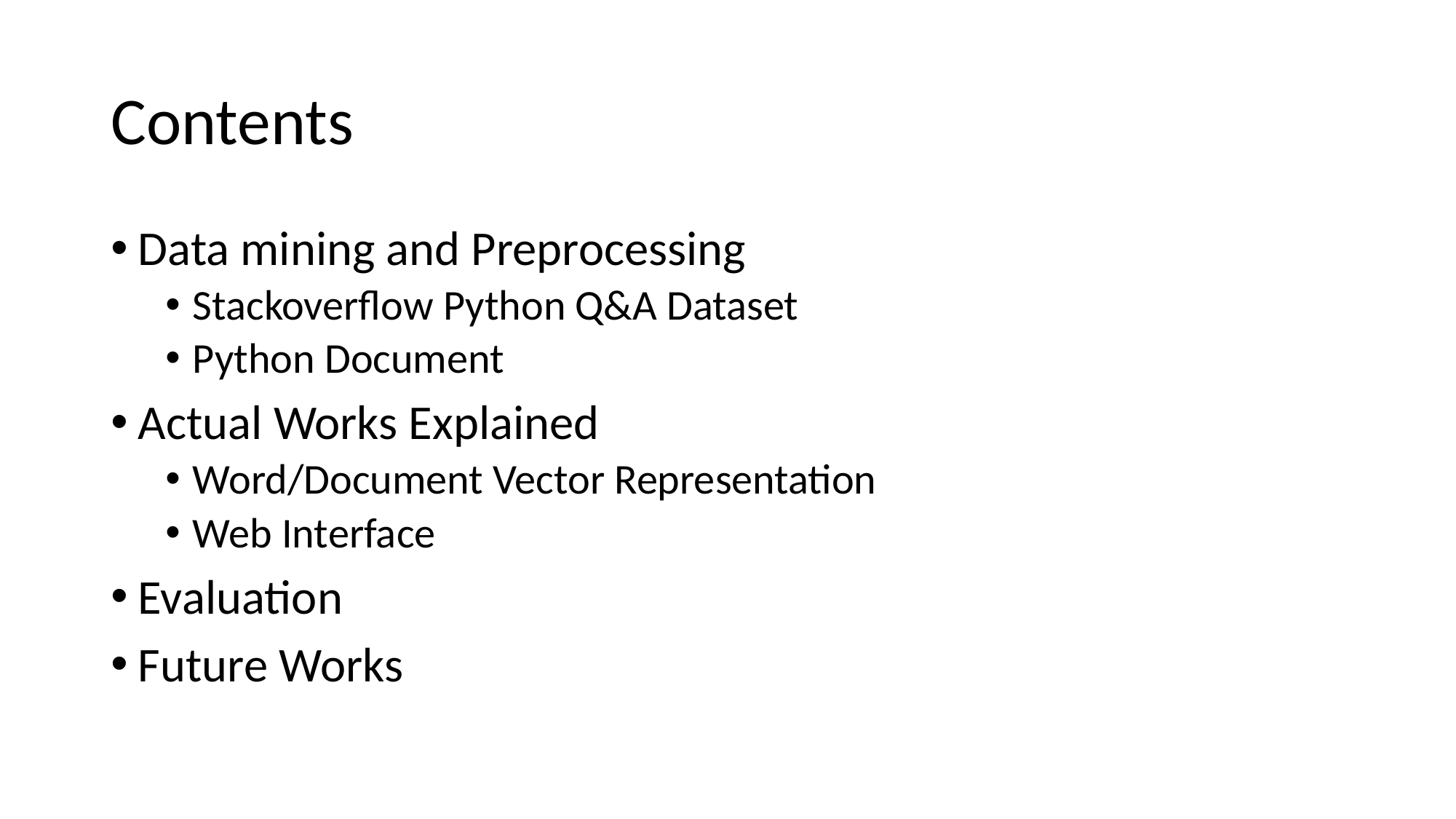

# Contents
Data mining and Preprocessing
Stackoverflow Python Q&A Dataset
Python Document
Actual Works Explained
Word/Document Vector Representation
Web Interface
Evaluation
Future Works